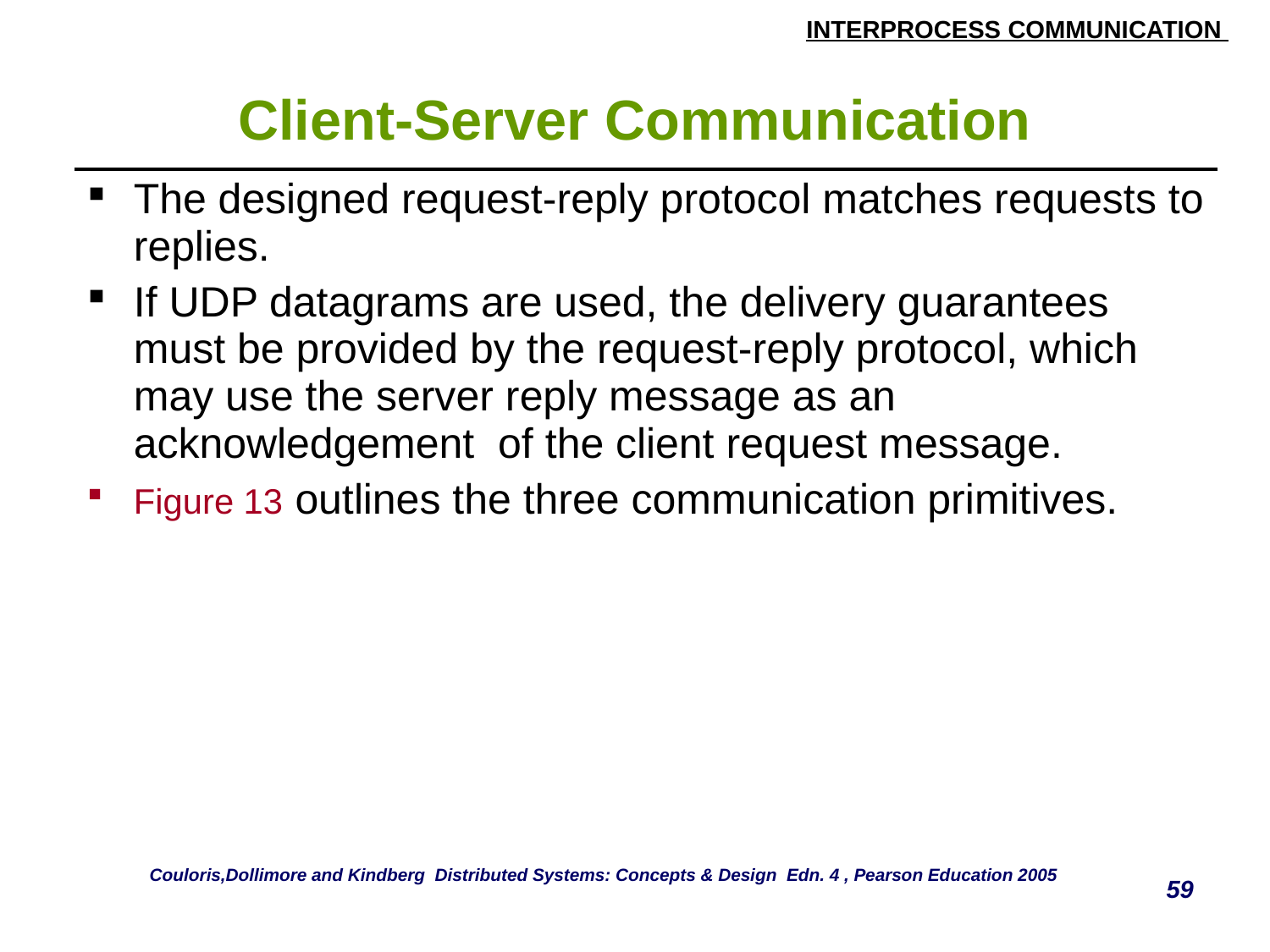

# Client-Server Communication
| The designed request-reply protocol matches requests to replies. If UDP datagrams are used, the delivery guarantees must be provided by the request-reply protocol, which may use the server reply message as an acknowledgement of the client request message. Figure 13 outlines the three communication primitives. |
| --- |
Couloris,Dollimore and Kindberg  Distributed Systems: Concepts & Design  Edn. 4 , Pearson Education 2005
59